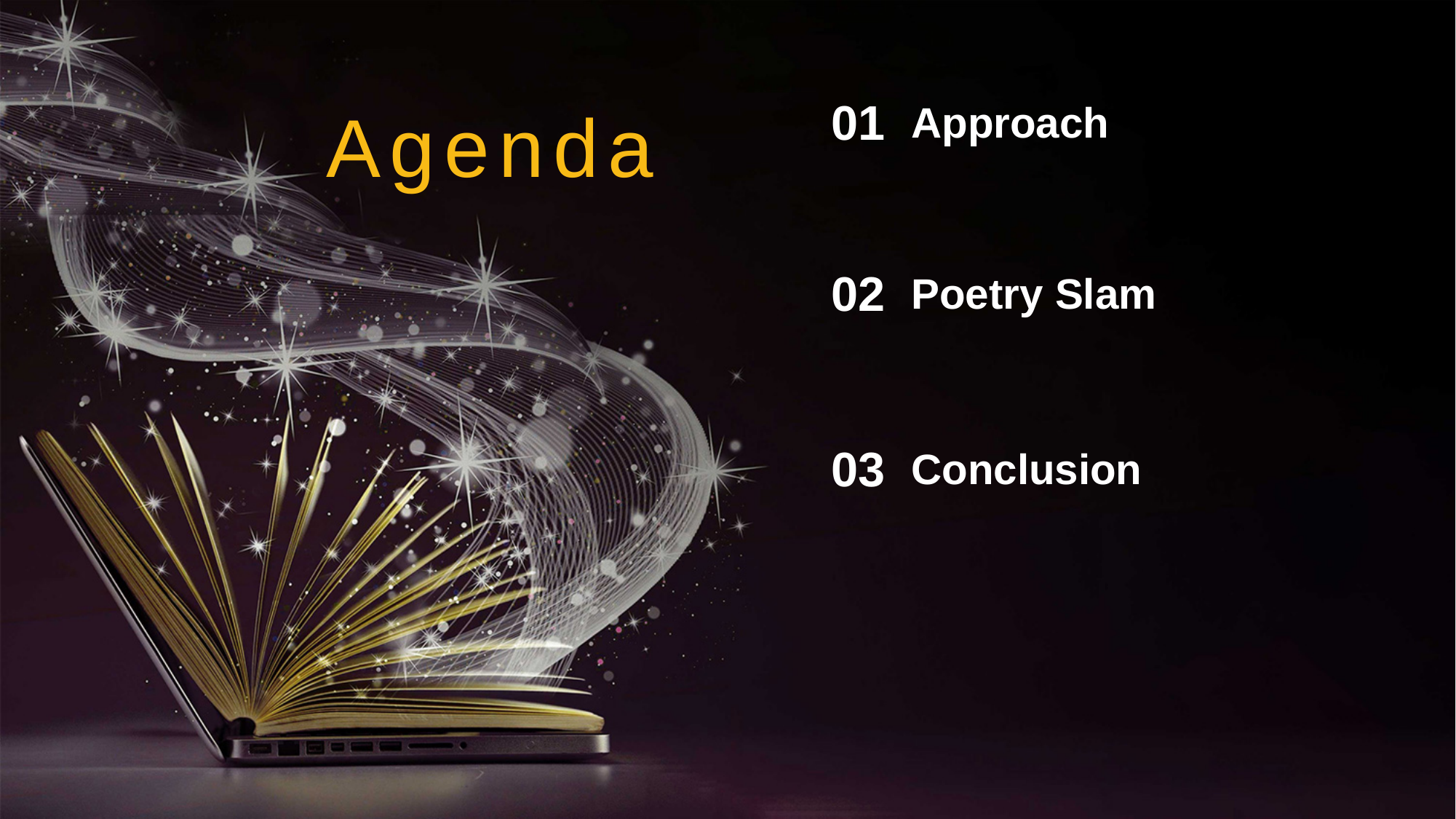

01
Approach
Agenda
02
Poetry Slam
03
Conclusion